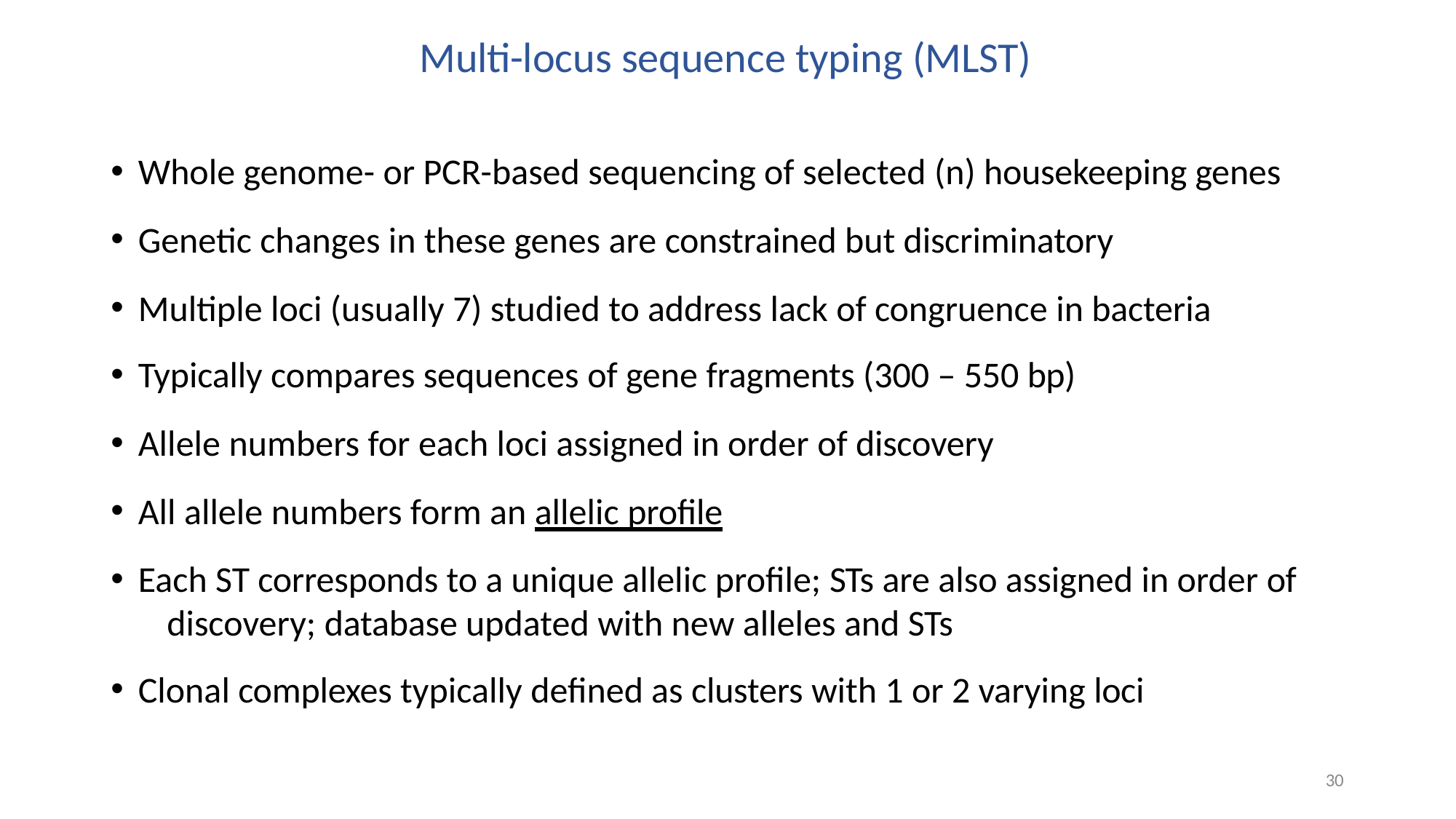

# Multi-locus sequence typing (MLST)
Whole genome- or PCR-based sequencing of selected (n) housekeeping genes
Genetic changes in these genes are constrained but discriminatory
Multiple loci (usually 7) studied to address lack of congruence in bacteria
Typically compares sequences of gene fragments (300 – 550 bp)
Allele numbers for each loci assigned in order of discovery
All allele numbers form an allelic profile
Each ST corresponds to a unique allelic profile; STs are also assigned in order of 	discovery; database updated with new alleles and STs
Clonal complexes typically defined as clusters with 1 or 2 varying loci
30